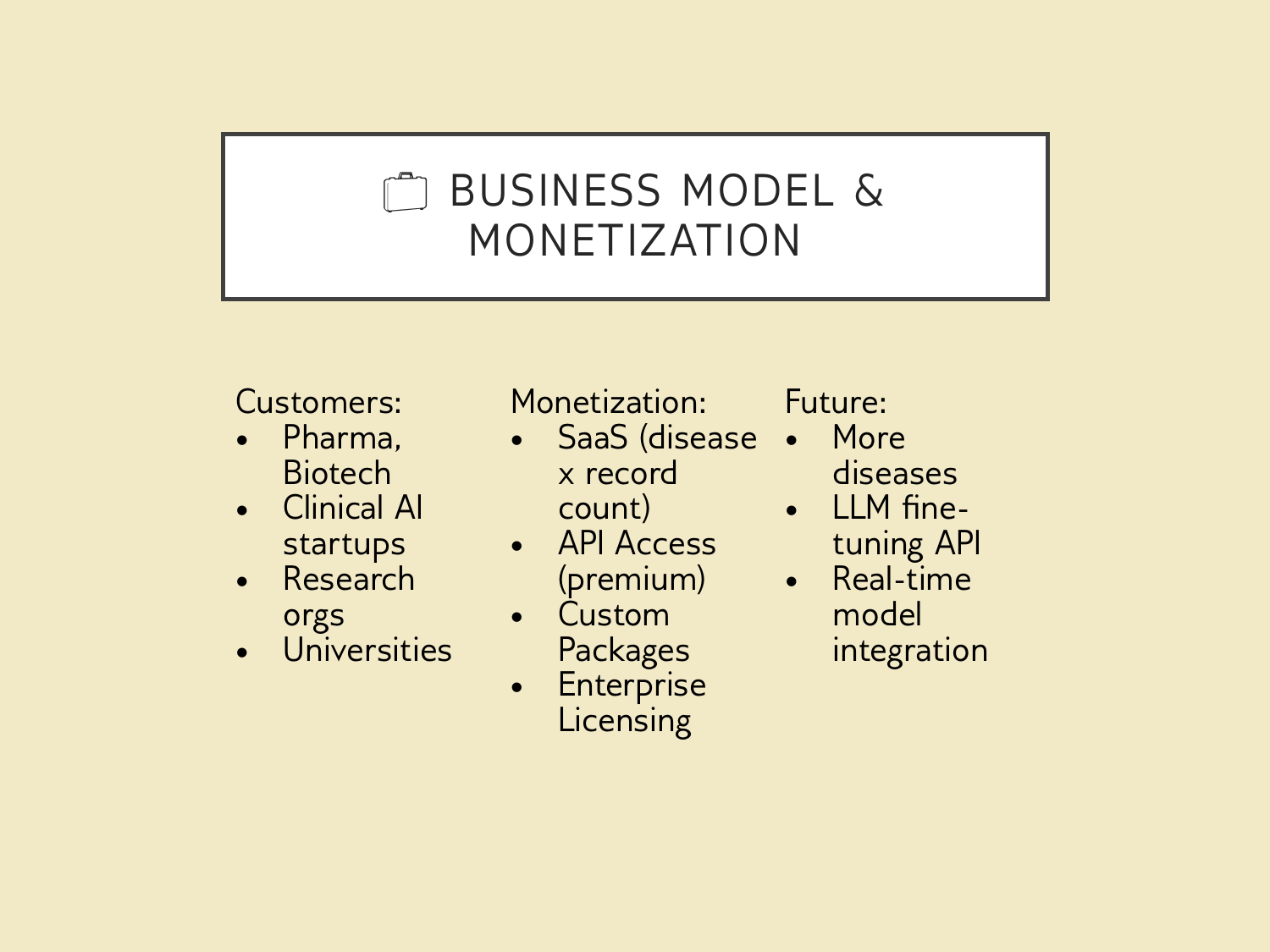

# 💼 Business Model & Monetization

| Customers: Pharma, Biotech Clinical AI startups Research orgs Universities | Monetization: SaaS (disease x record count) API Access (premium) Custom Packages Enterprise Licensing | Future: More diseases LLM fine-tuning API Real-time model integration |
| --- | --- | --- |